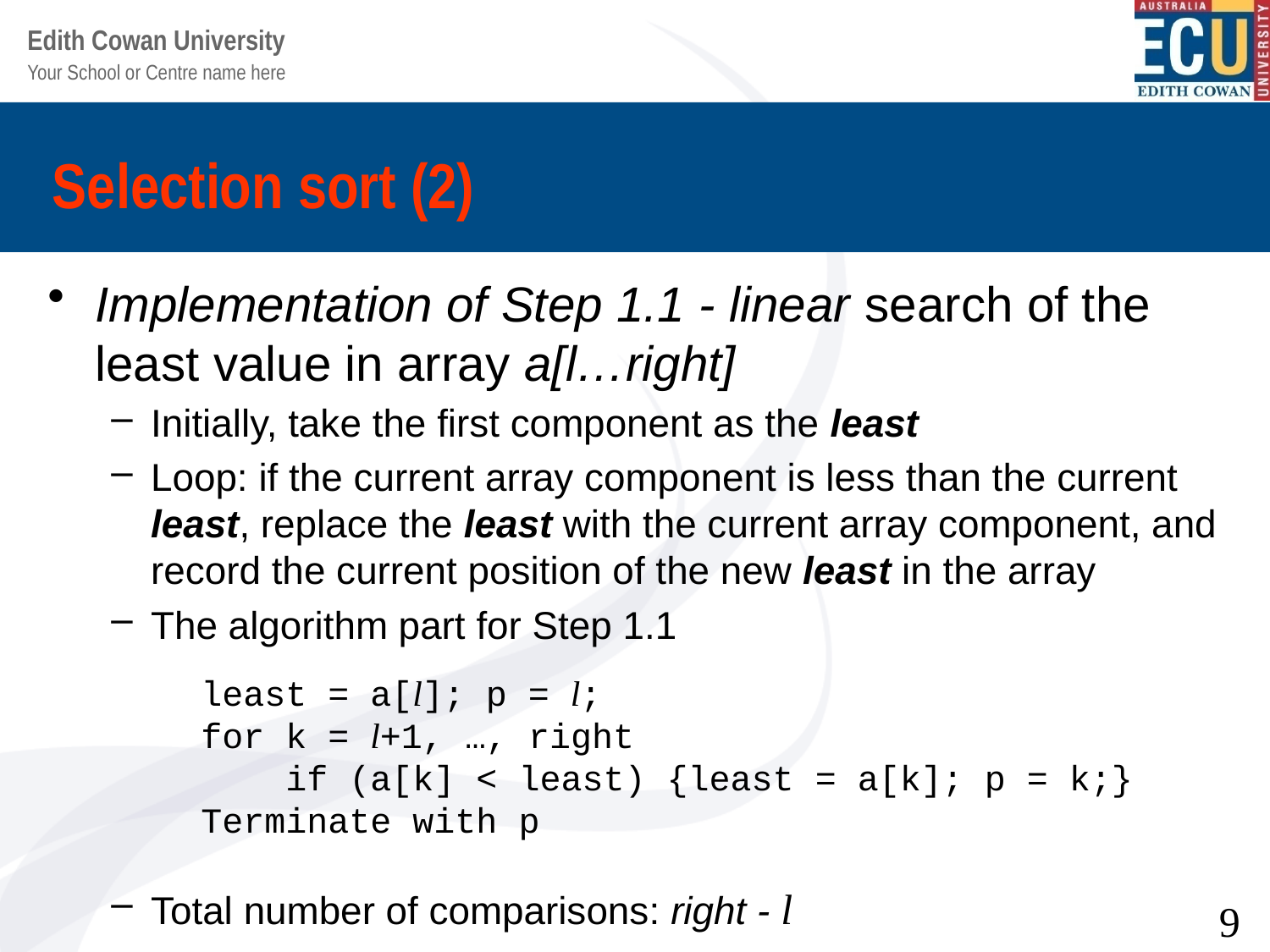

#
Selection sort (2)
Implementation of Step 1.1 - linear search of the least value in array a[l…right]
Initially, take the first component as the least
Loop: if the current array component is less than the current least, replace the least with the current array component, and record the current position of the new least in the array
The algorithm part for Step 1.1

Total number of comparisons: right - l
least = a[l]; p = l;
for k = l+1, …, right
    if (a[k] < least) {least = a[k]; p = k;}
Terminate with p
9